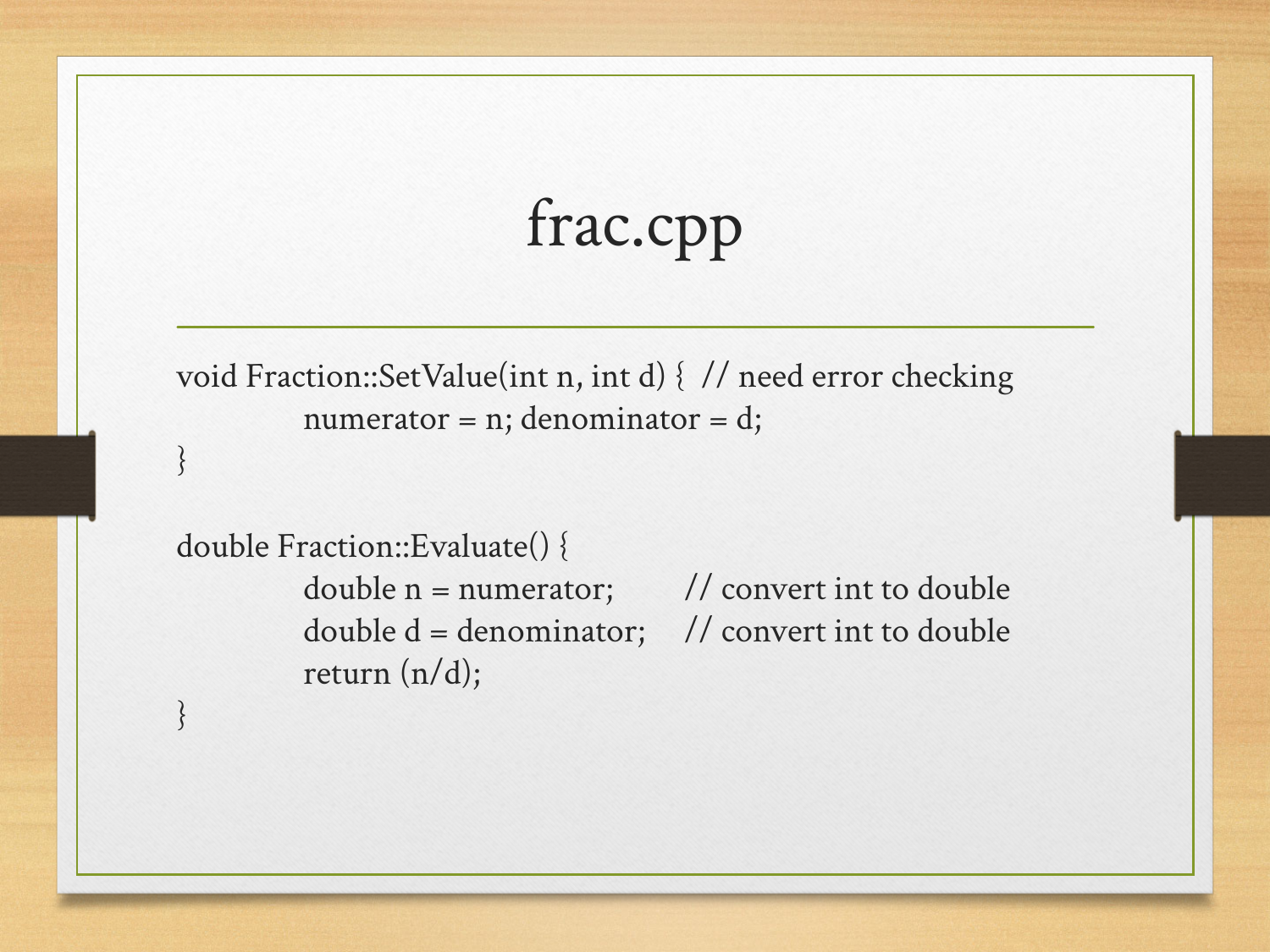

# frac.cpp
void Fraction::SetValue(int n, int d) {  // need error checking
	numerator = n; denominator = d;
}

double Fraction::Evaluate() {
	double n = numerator;     	// convert int to double
	double d = denominator;	// convert int to double
	return (n/d);
}